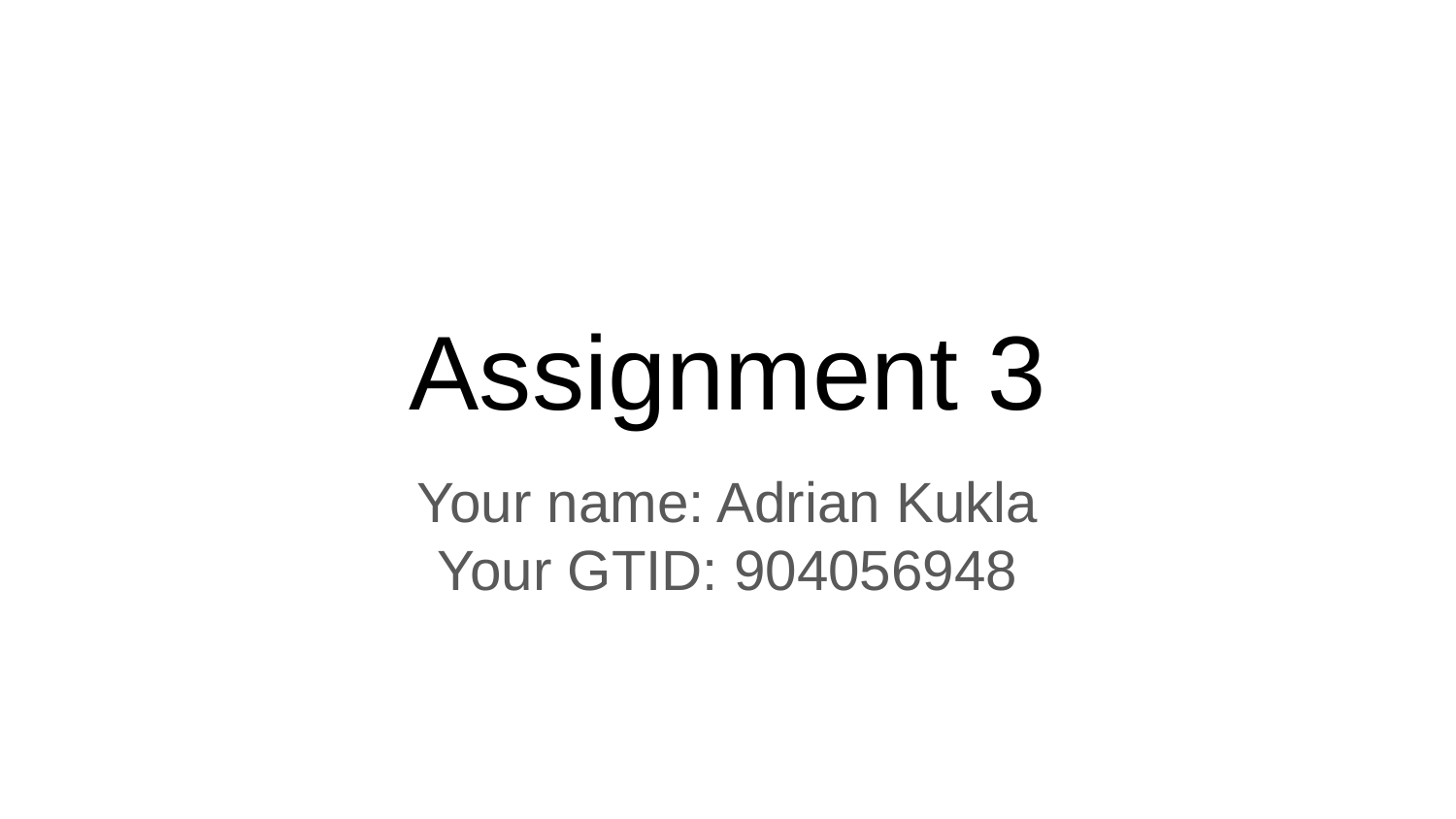

# Assignment 3
Your name: Adrian Kukla
Your GTID: 904056948